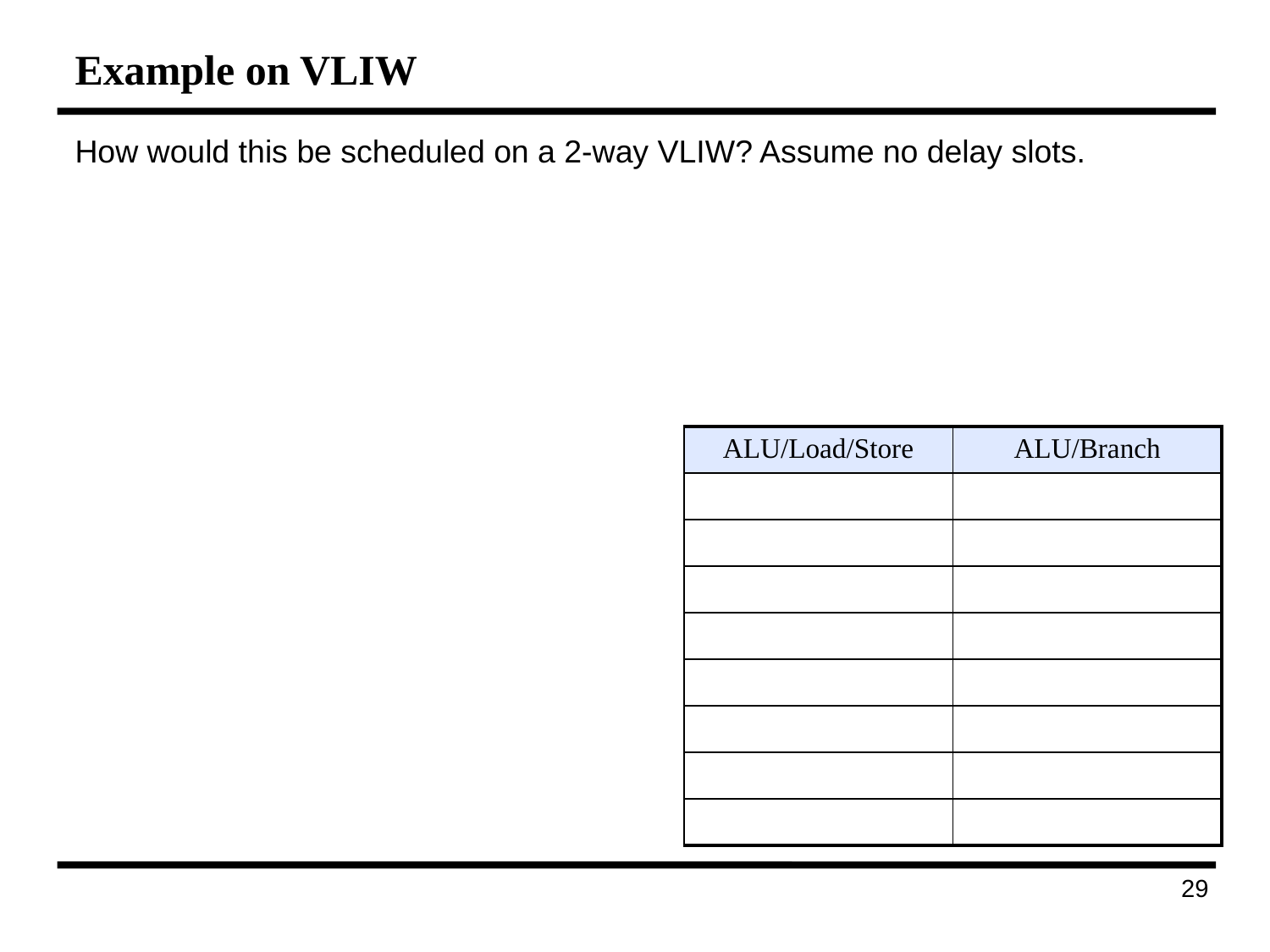

# Example on VLIW
How would this be scheduled on a 2-way VLIW? Assume no delay slots.
| ALU/Load/Store | ALU/Branch |
| --- | --- |
|  |  |
|  |  |
|  |  |
|  |  |
|  |  |
|  |  |
|  |  |
|  |  |
29